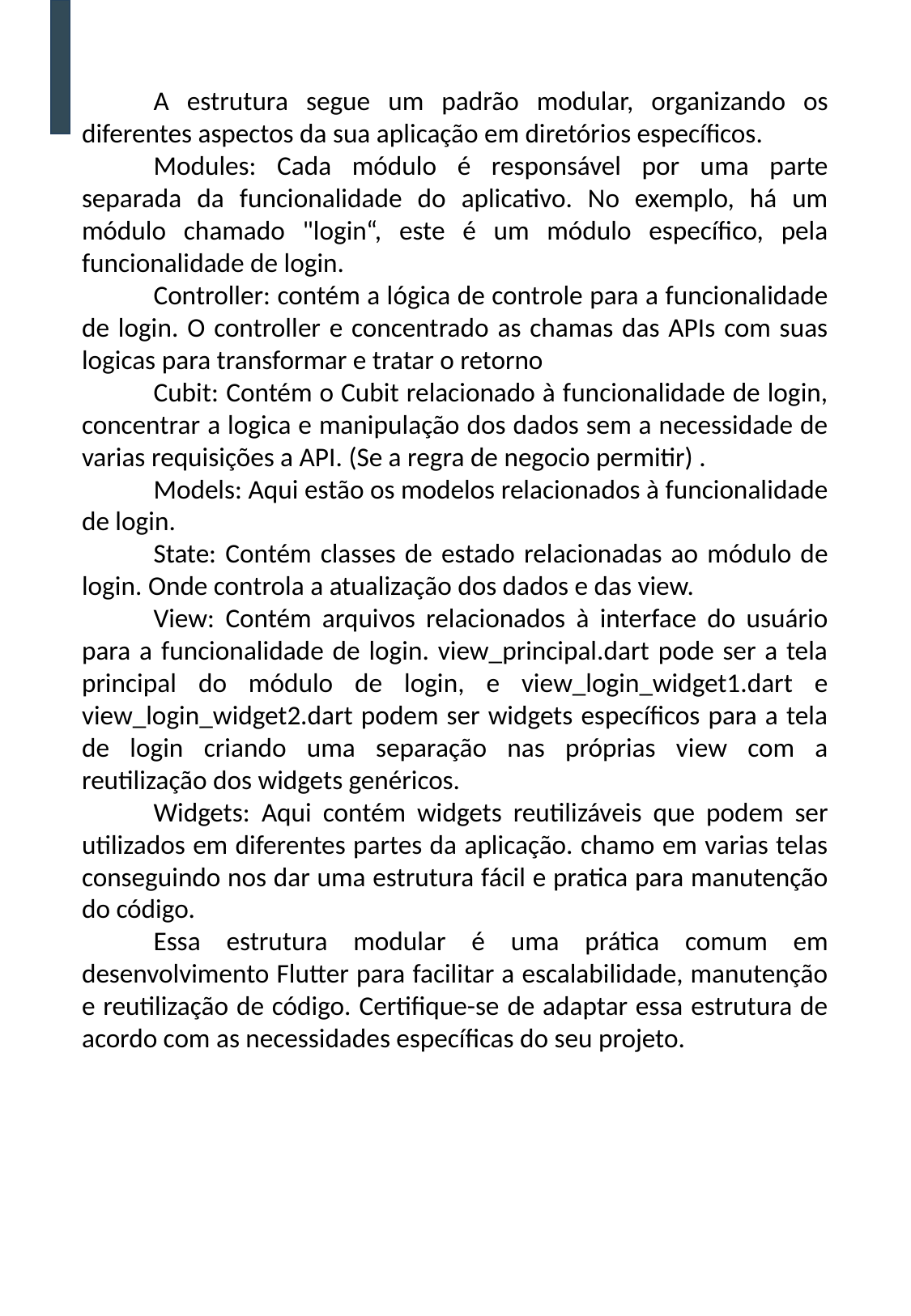

A estrutura segue um padrão modular, organizando os diferentes aspectos da sua aplicação em diretórios específicos.
Modules: Cada módulo é responsável por uma parte separada da funcionalidade do aplicativo. No exemplo, há um módulo chamado "login“, este é um módulo específico, pela funcionalidade de login.
Controller: contém a lógica de controle para a funcionalidade de login. O controller e concentrado as chamas das APIs com suas logicas para transformar e tratar o retorno
Cubit: Contém o Cubit relacionado à funcionalidade de login, concentrar a logica e manipulação dos dados sem a necessidade de varias requisições a API. (Se a regra de negocio permitir) .
Models: Aqui estão os modelos relacionados à funcionalidade de login.
State: Contém classes de estado relacionadas ao módulo de login. Onde controla a atualização dos dados e das view.
View: Contém arquivos relacionados à interface do usuário para a funcionalidade de login. view_principal.dart pode ser a tela principal do módulo de login, e view_login_widget1.dart e view_login_widget2.dart podem ser widgets específicos para a tela de login criando uma separação nas próprias view com a reutilização dos widgets genéricos.
Widgets: Aqui contém widgets reutilizáveis que podem ser utilizados em diferentes partes da aplicação. chamo em varias telas conseguindo nos dar uma estrutura fácil e pratica para manutenção do código.
Essa estrutura modular é uma prática comum em desenvolvimento Flutter para facilitar a escalabilidade, manutenção e reutilização de código. Certifique-se de adaptar essa estrutura de acordo com as necessidades específicas do seu projeto.